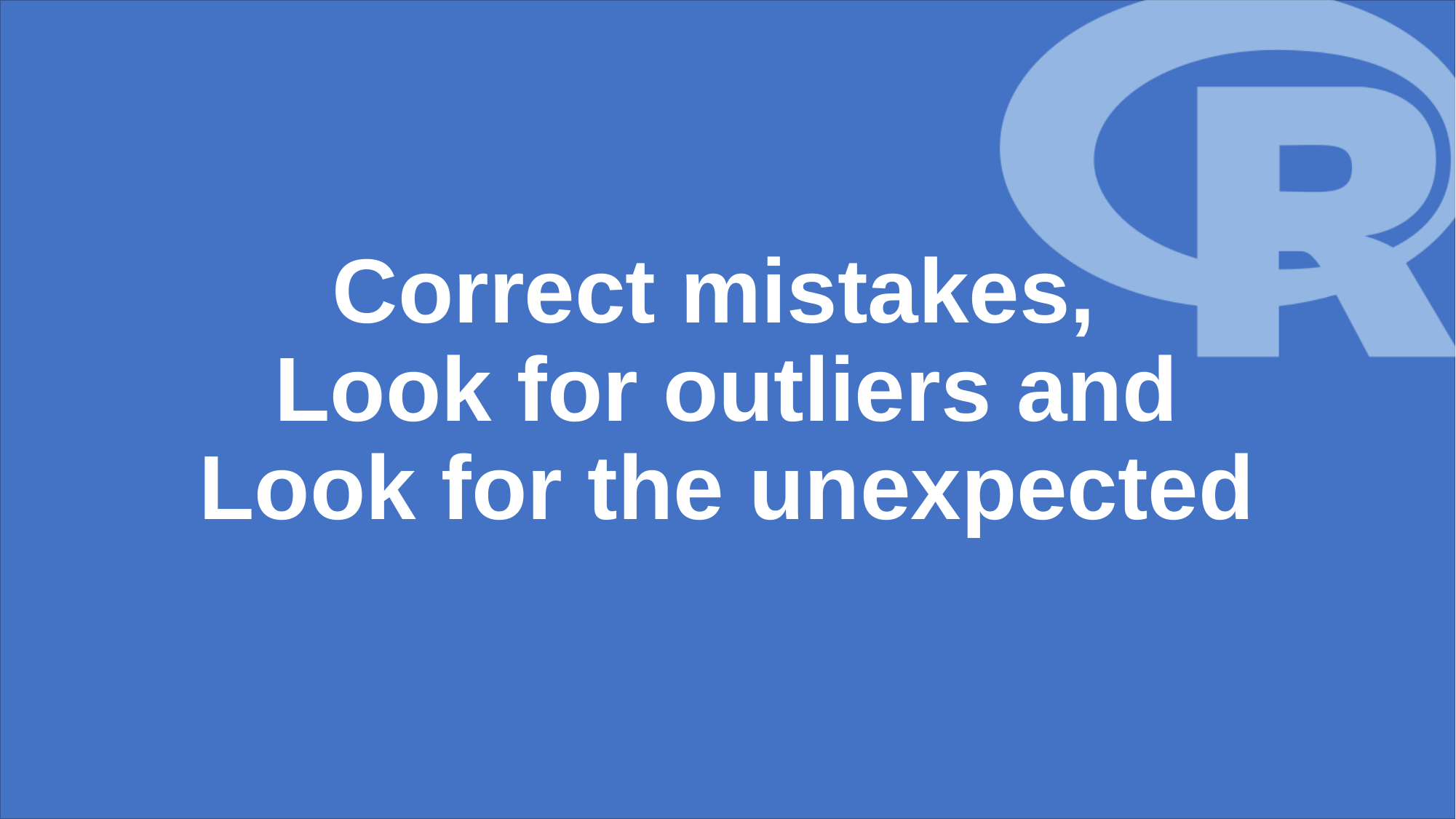

# Correct mistakes, Look for outliers and Look for the unexpected